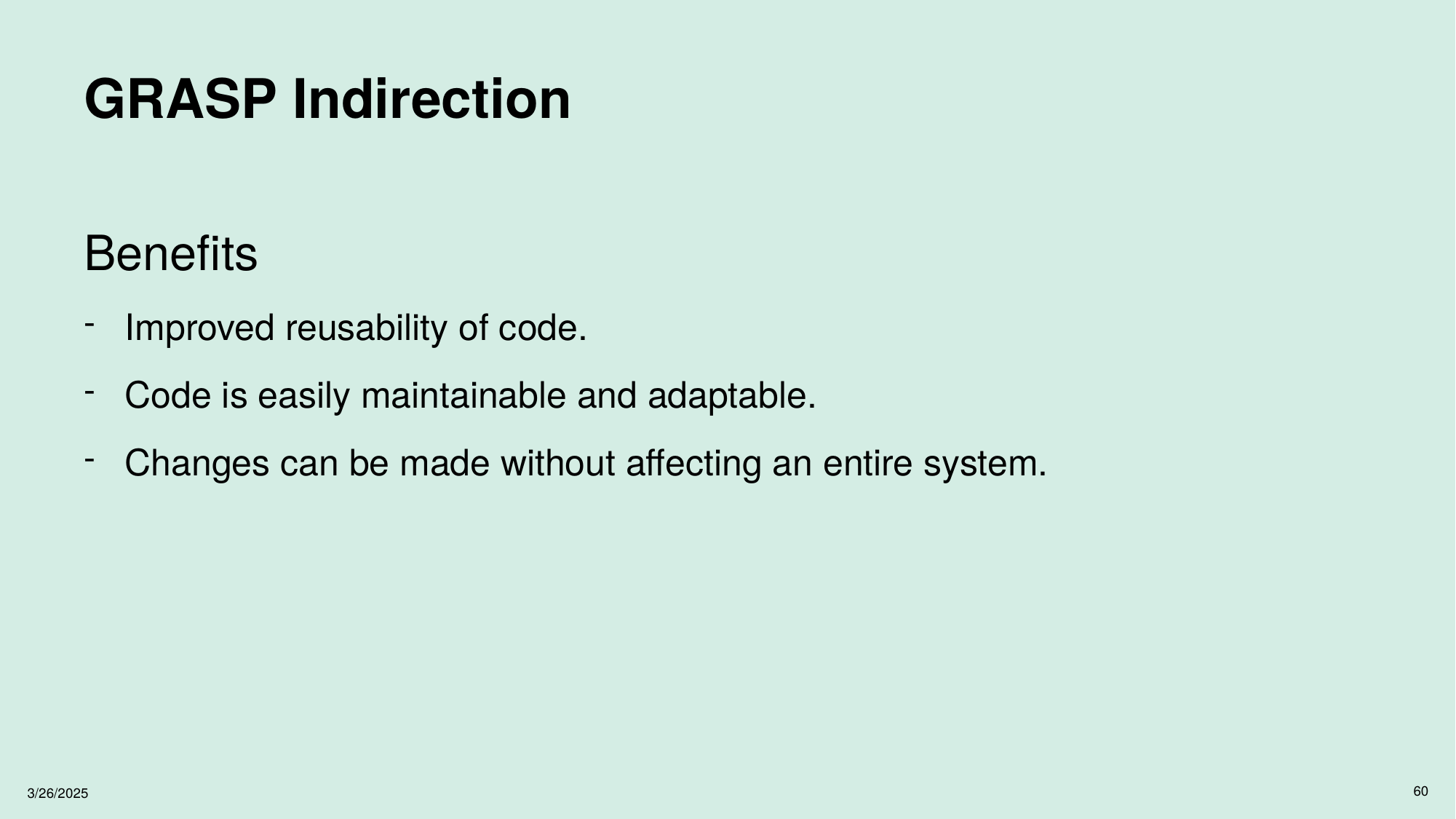

# GRASP Indirection
Benefits
Improved reusability of code.
Code is easily maintainable and adaptable.
Changes can be made without affecting an entire system.
3/26/2025

60